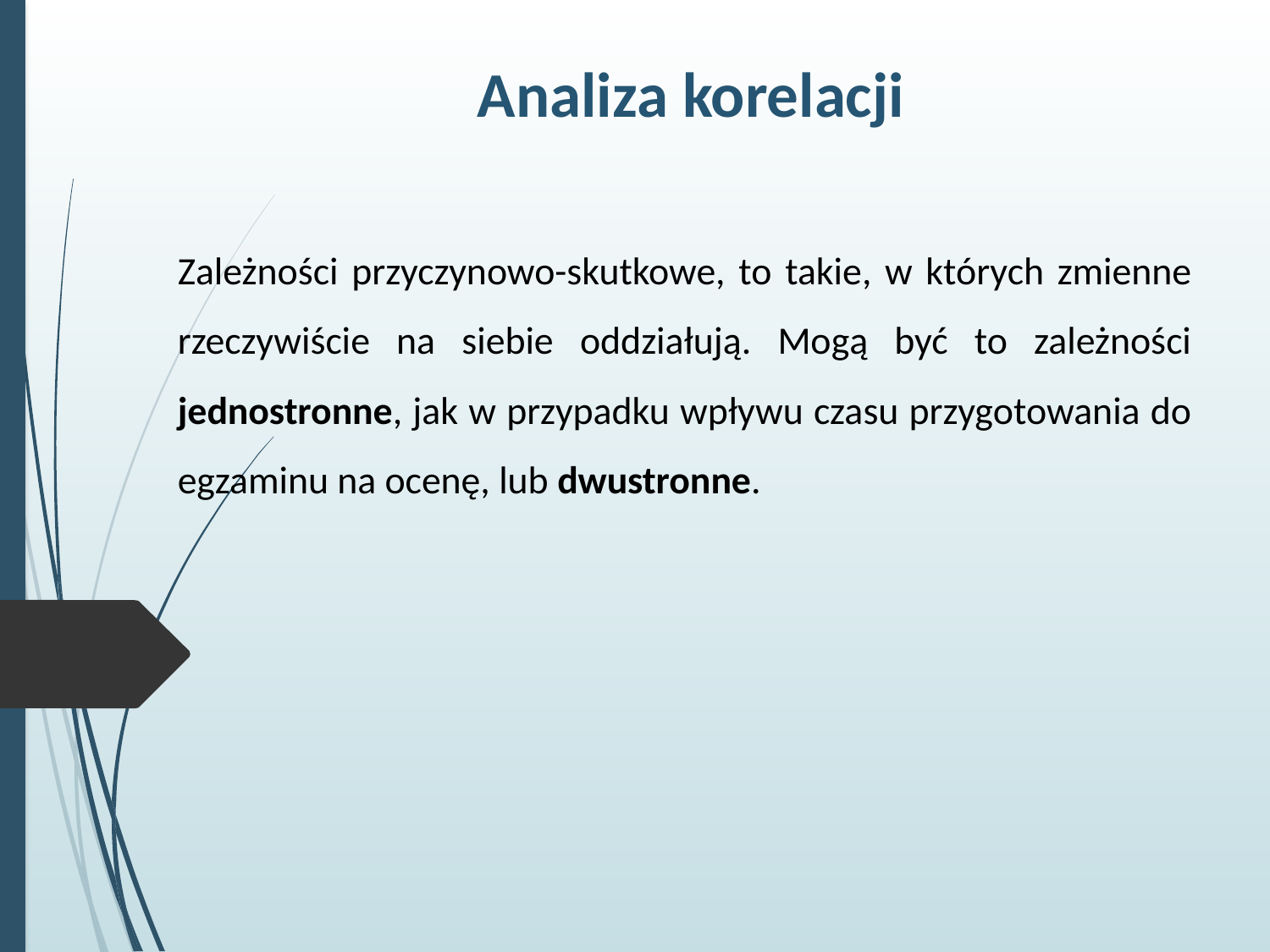

Analiza korelacji
Zależności przyczynowo-skutkowe, to takie, w których zmienne rzeczywiście na siebie oddziałują. Mogą być to zależności jednostronne, jak w przypadku wpływu czasu przygotowania do egzaminu na ocenę, lub dwustronne.